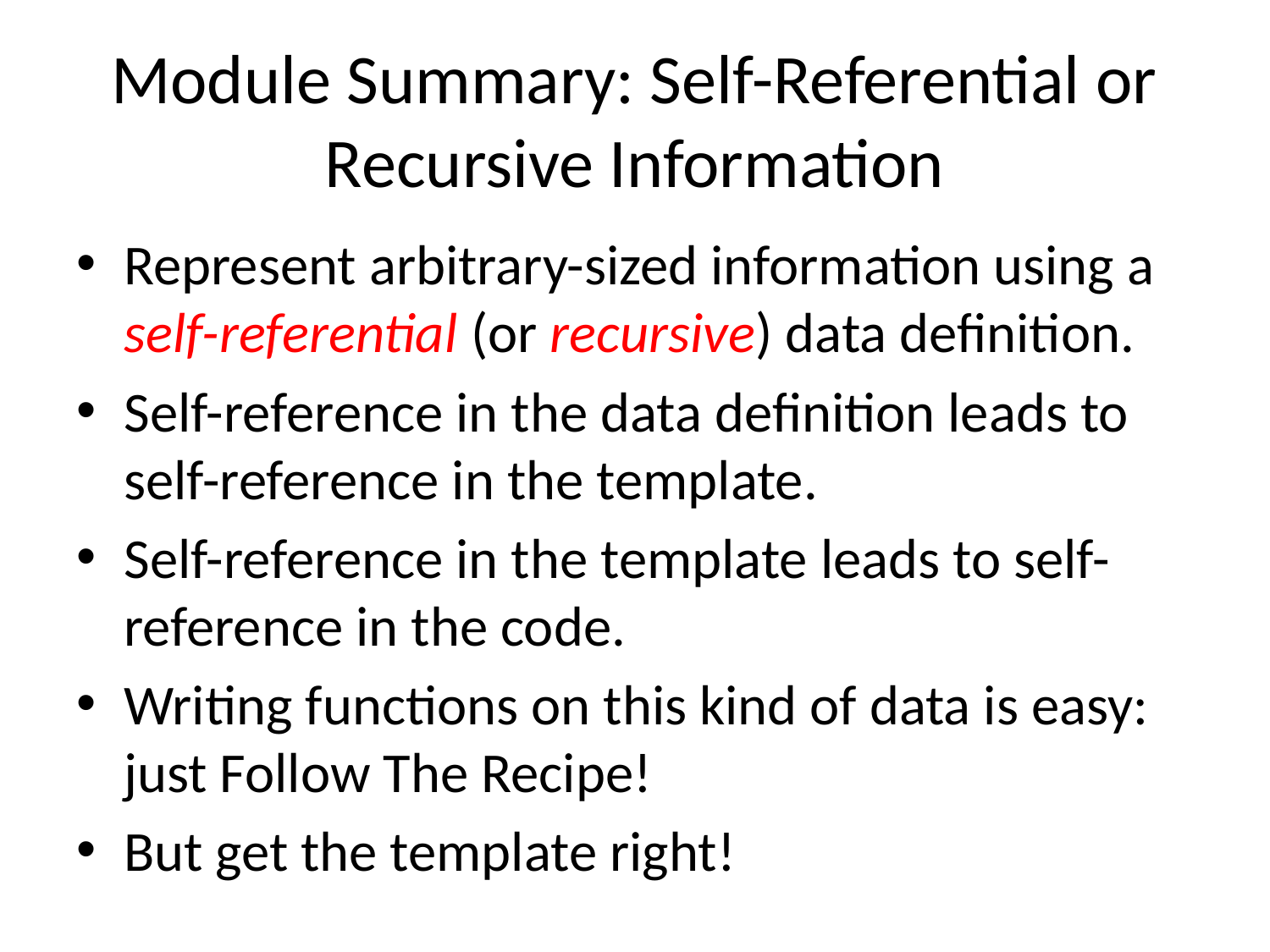

# Module Summary: Self-Referential or Recursive Information
Represent arbitrary-sized information using a self-referential (or recursive) data definition.
Self-reference in the data definition leads to self-reference in the template.
Self-reference in the template leads to self-reference in the code.
Writing functions on this kind of data is easy: just Follow The Recipe!
But get the template right!